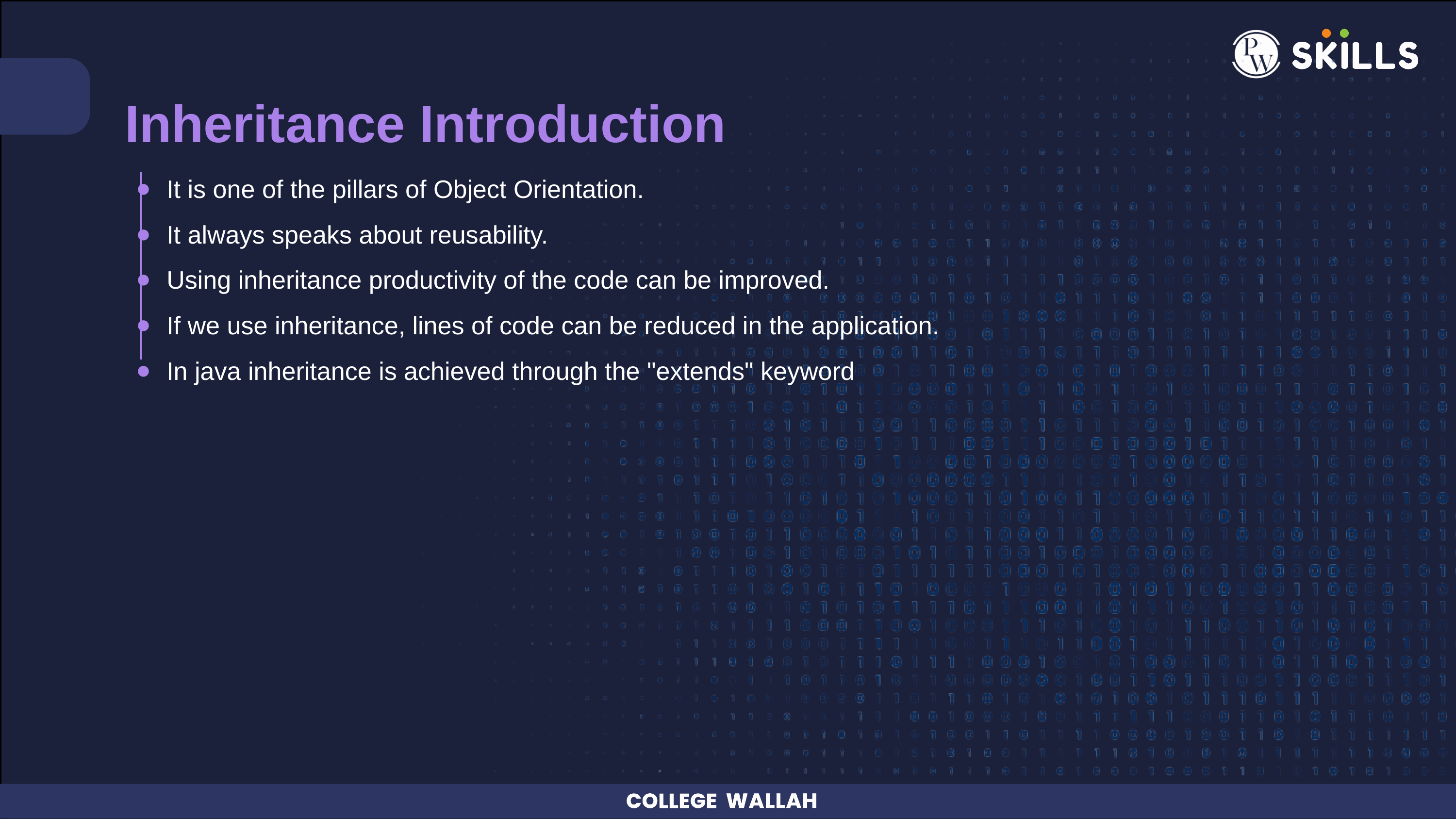

Inheritance Introduction
It is one of the pillars of Object Orientation.
It always speaks about reusability.
Using inheritance productivity of the code can be improved.
If we use inheritance, lines of code can be reduced in the application.
In java inheritance is achieved through the "extends" keyword